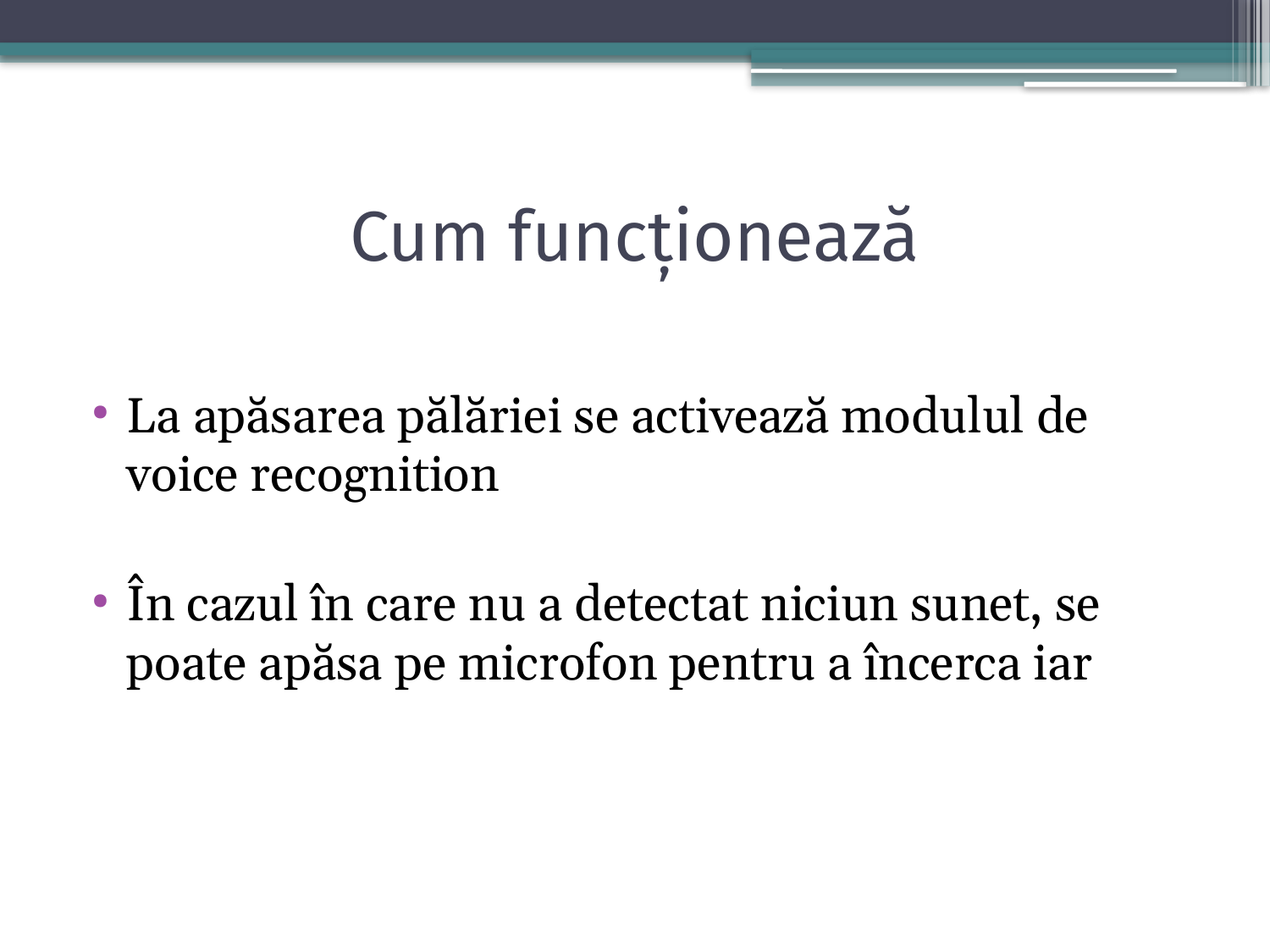

# Cum funcționează

La apăsarea pălăriei se activează modulul de voice recognition

În cazul în care nu a detectat niciun sunet, se poate apăsa pe microfon pentru a încerca iar